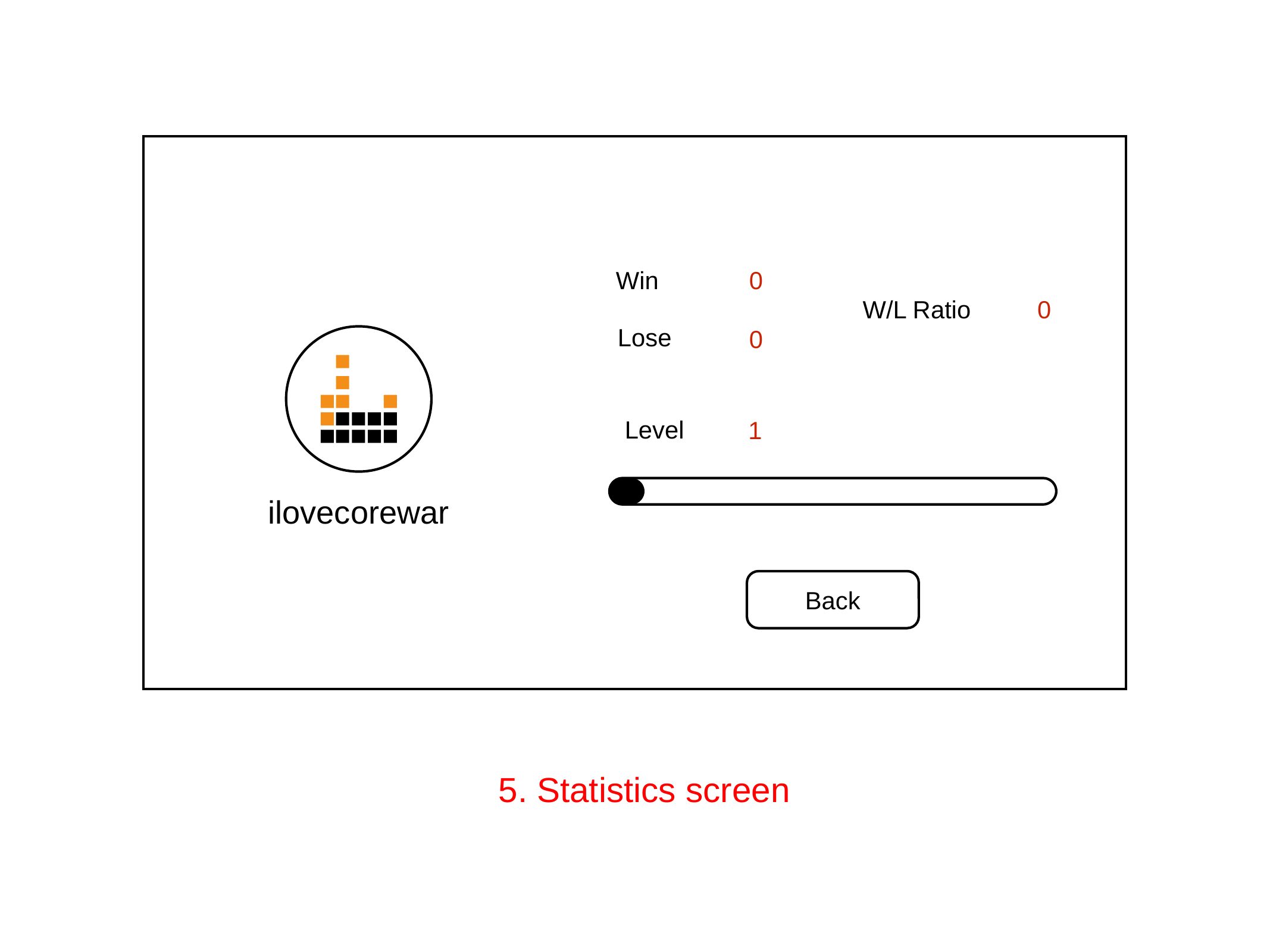

Win
0
Lose
0
W/L Ratio
0

Level
1

ilovecorewar

Back
5. Statistics screen